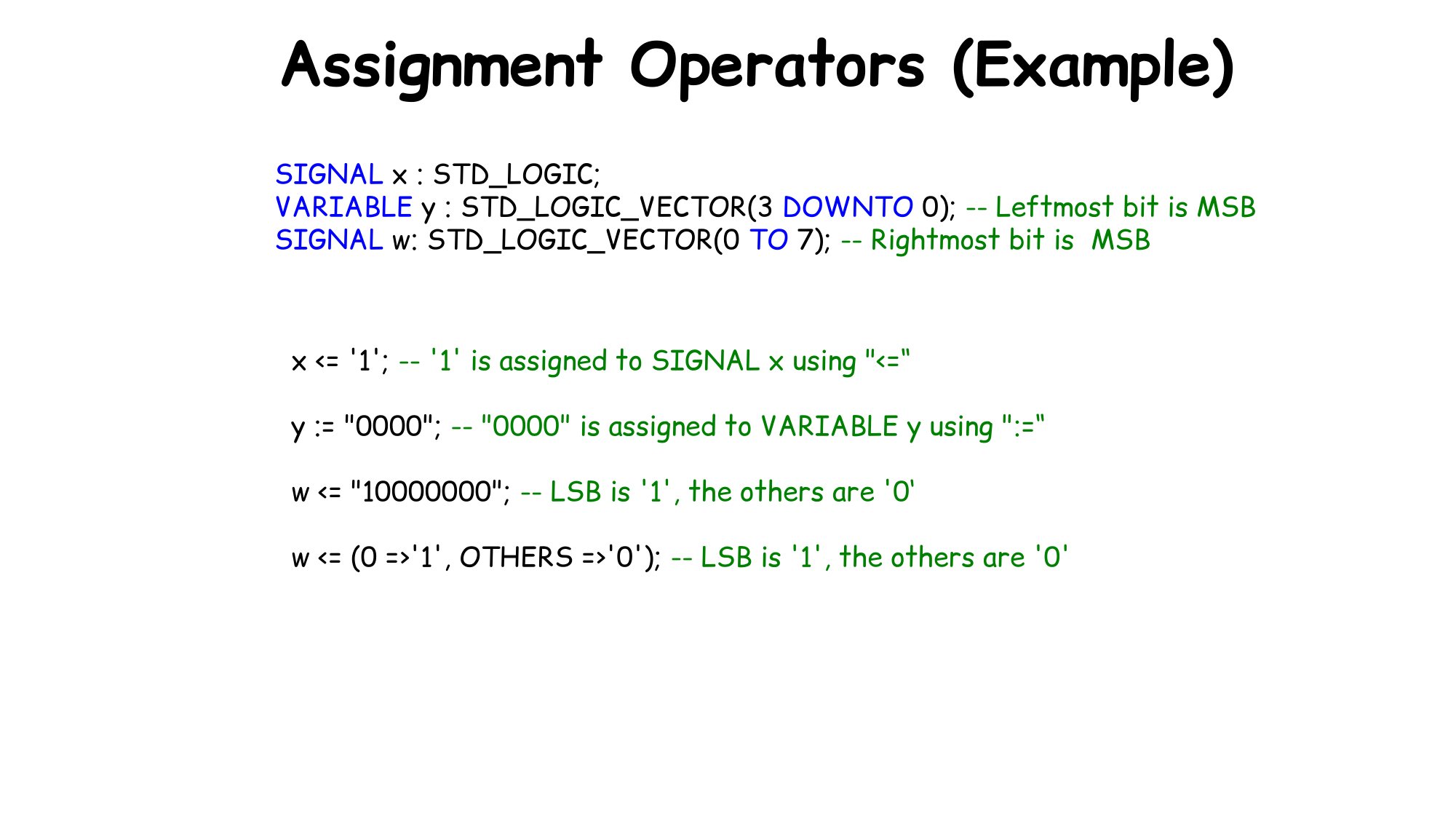

# Assignment Operators (Example)
SIGNAL x : STD_LOGIC;
VARIABLE y : STD_LOGIC_VECTOR(3 DOWNTO 0); -- Leftmost bit is MSB
SIGNAL w: STD_LOGIC_VECTOR(0 TO 7); -- Rightmost bit is  MSB

x <= '1'; -- '1' is assigned to SIGNAL x using "<=“

y := "0000"; -- "0000" is assigned to VARIABLE y using ":=“

w <= "10000000"; -- LSB is '1', the others are '0‘

w <= (0 =>'1', OTHERS =>'0'); -- LSB is '1', the others are '0'